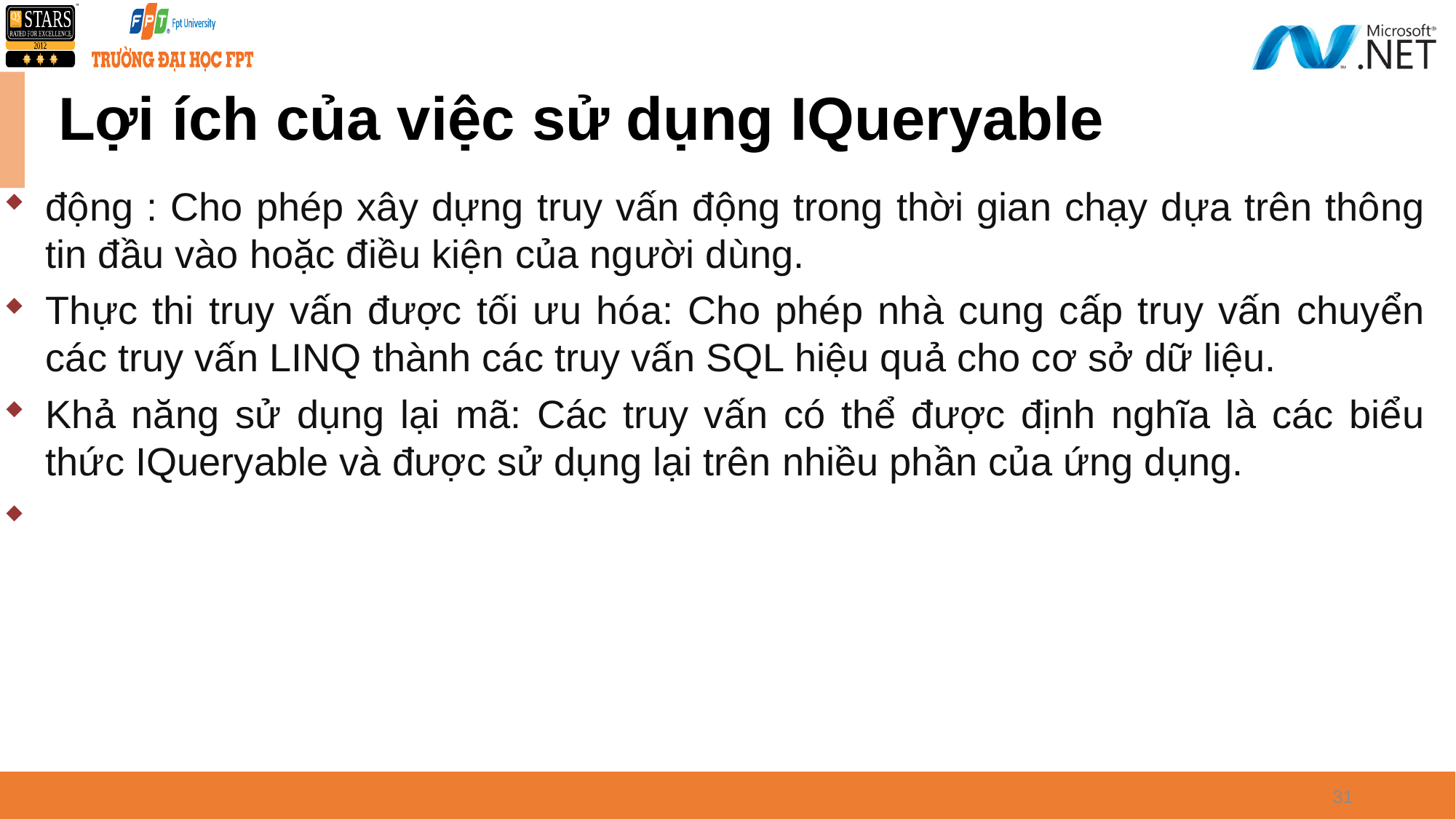

# Lợi ích của việc sử dụng IQueryable
động : Cho phép xây dựng truy vấn động trong thời gian chạy dựa trên thông tin đầu vào hoặc điều kiện của người dùng.
Thực thi truy vấn được tối ưu hóa: Cho phép nhà cung cấp truy vấn chuyển các truy vấn LINQ thành các truy vấn SQL hiệu quả cho cơ sở dữ liệu.
Khả năng sử dụng lại mã: Các truy vấn có thể được định nghĩa là các biểu thức IQueryable và được sử dụng lại trên nhiều phần của ứng dụng.

31